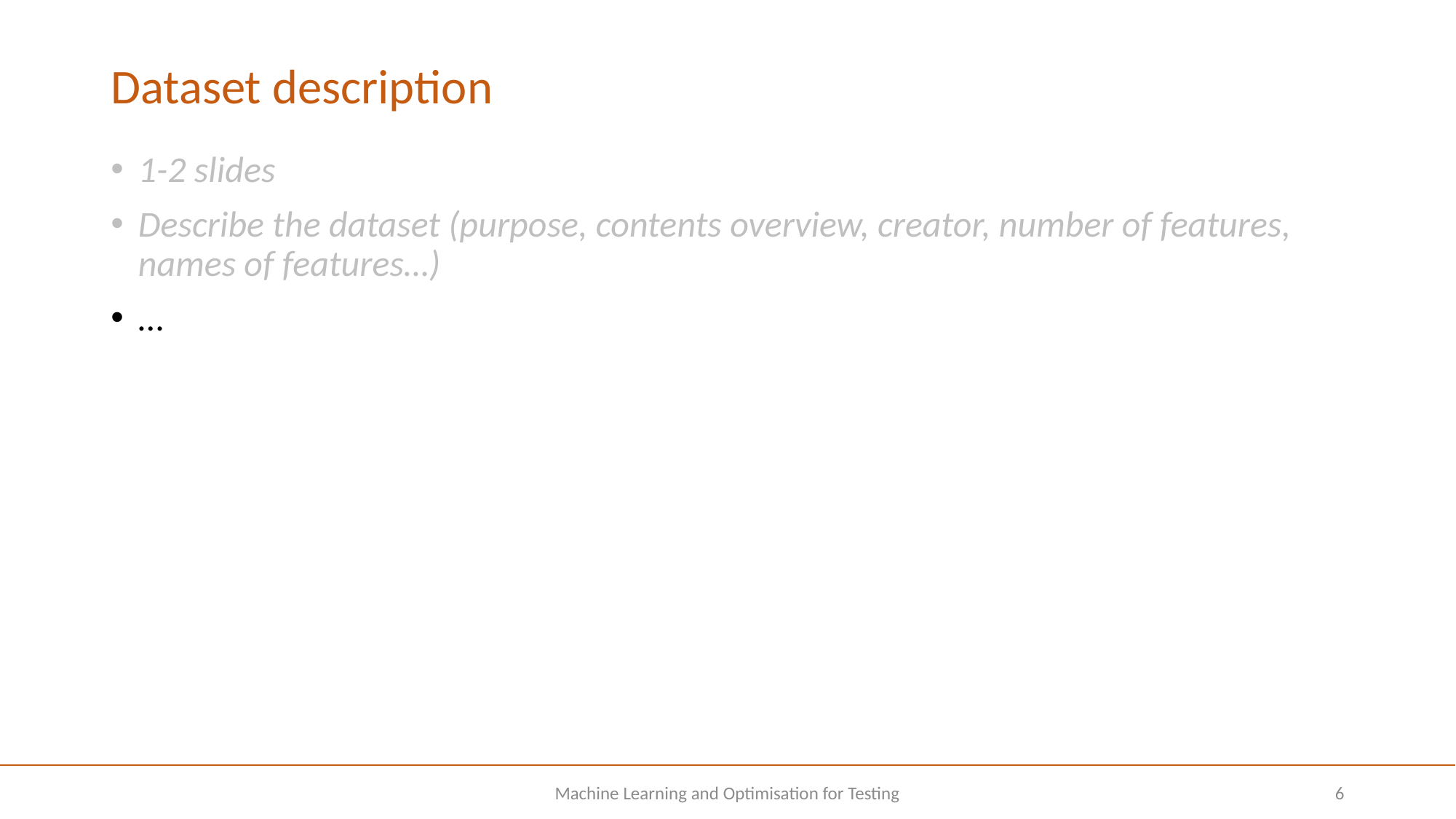

# Dataset description
1-2 slides
Describe the dataset (purpose, contents overview, creator, number of features, names of features…)
…

Machine Learning and Optimisation for Testing
6